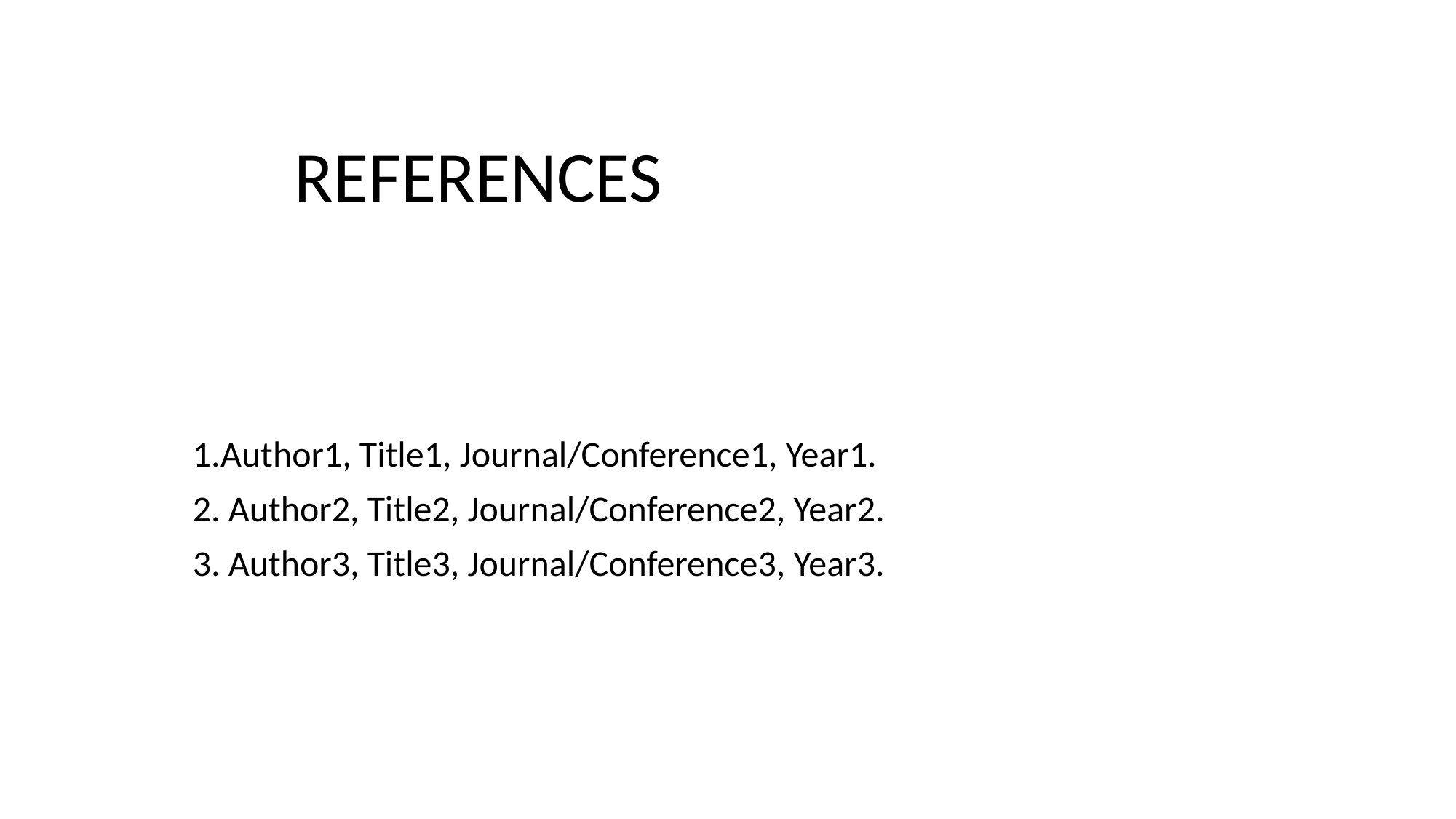

# REFERENCES
1.Author1, Title1, Journal/Conference1, Year1.
2. Author2, Title2, Journal/Conference2, Year2.
3. Author3, Title3, Journal/Conference3, Year3.